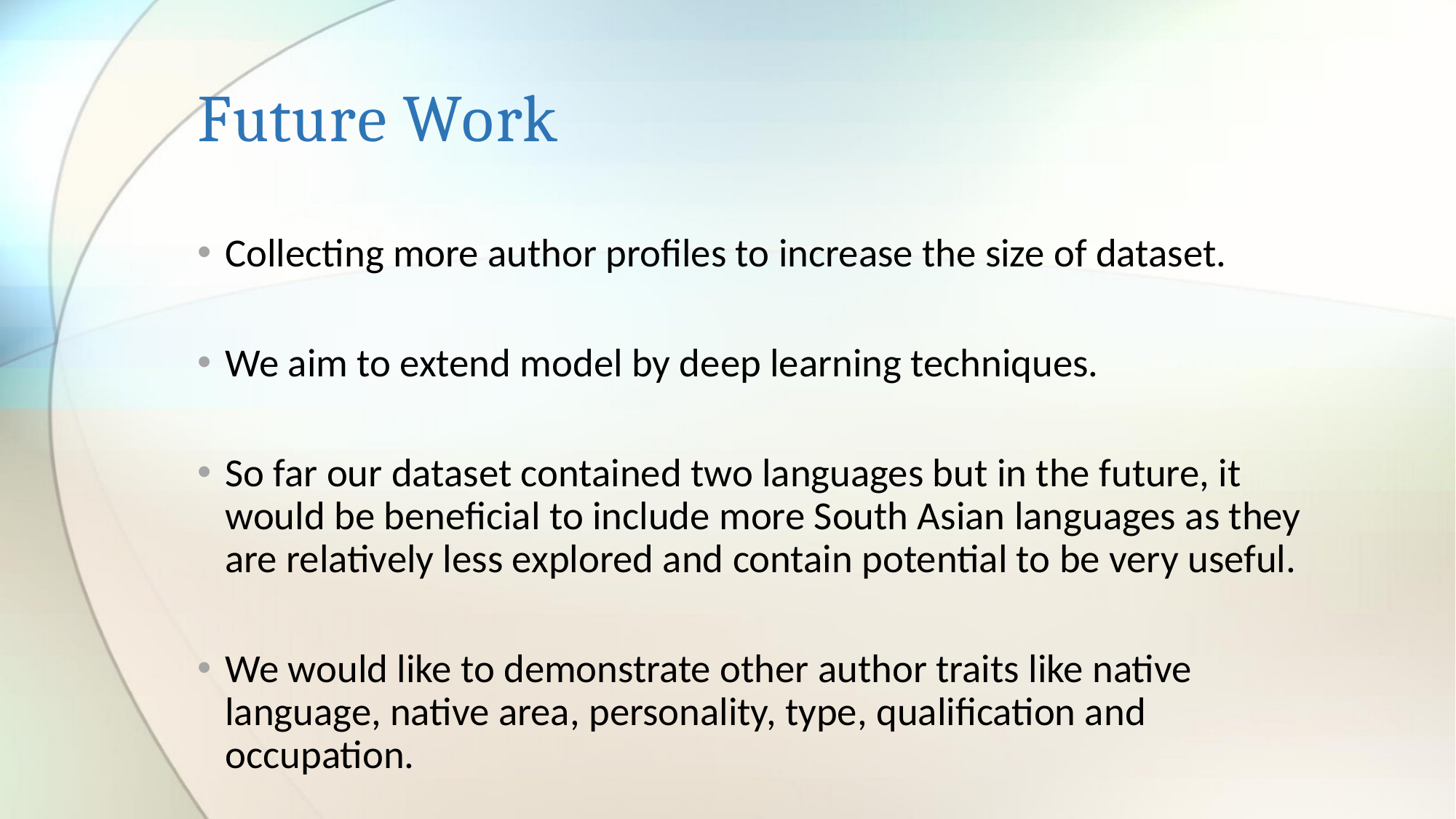

# Future Work
Collecting more author profiles to increase the size of dataset.

We aim to extend model by deep learning techniques.

So far our dataset contained two languages but in the future, it would be beneficial to include more South Asian languages as they are relatively less explored and contain potential to be very useful.

We would like to demonstrate other author traits like native language, native area, personality, type, qualification and occupation.